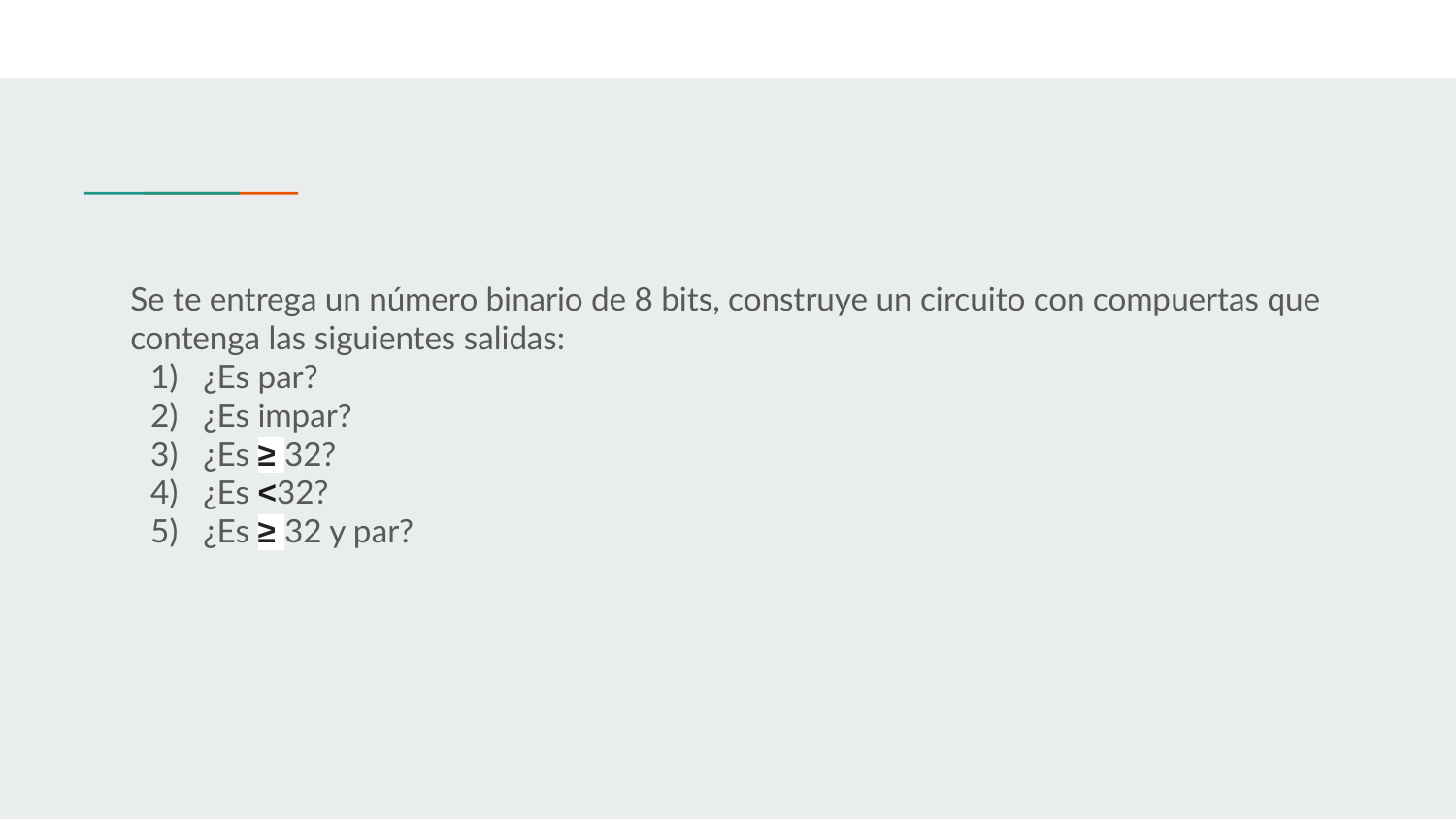

Se te entrega un número binario de 8 bits, construye un circuito con compuertas que contenga las siguientes salidas:
¿Es par?
¿Es impar?
¿Es ≥ 32?
¿Es <32?
¿Es ≥ 32 y par?